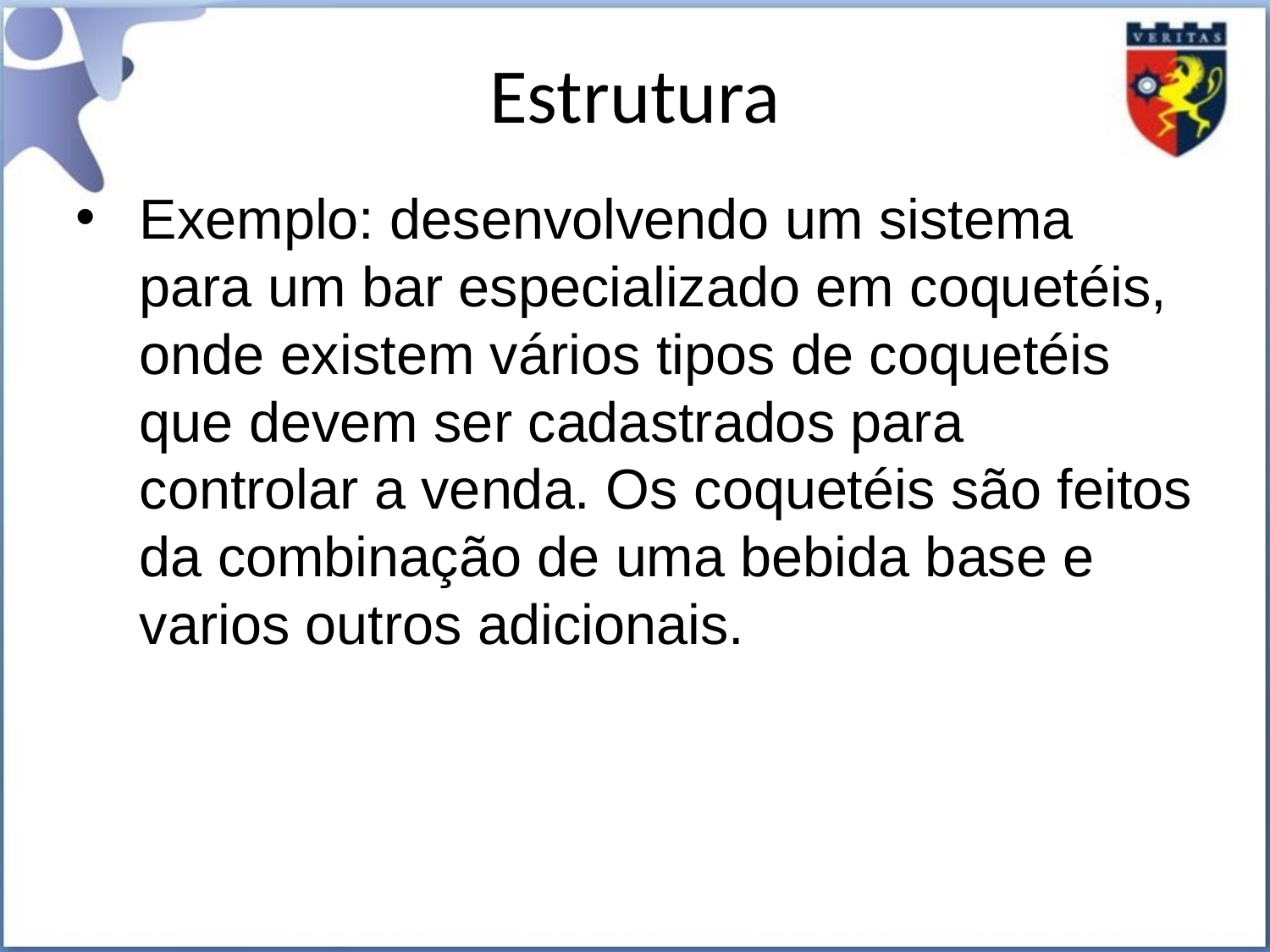

Estrutura
Exemplo: desenvolvendo um sistema para um bar especializado em coquetéis, onde existem vários tipos de coquetéis que devem ser cadastrados para controlar a venda. Os coquetéis são feitos da combinação de uma bebida base e varios outros adicionais.